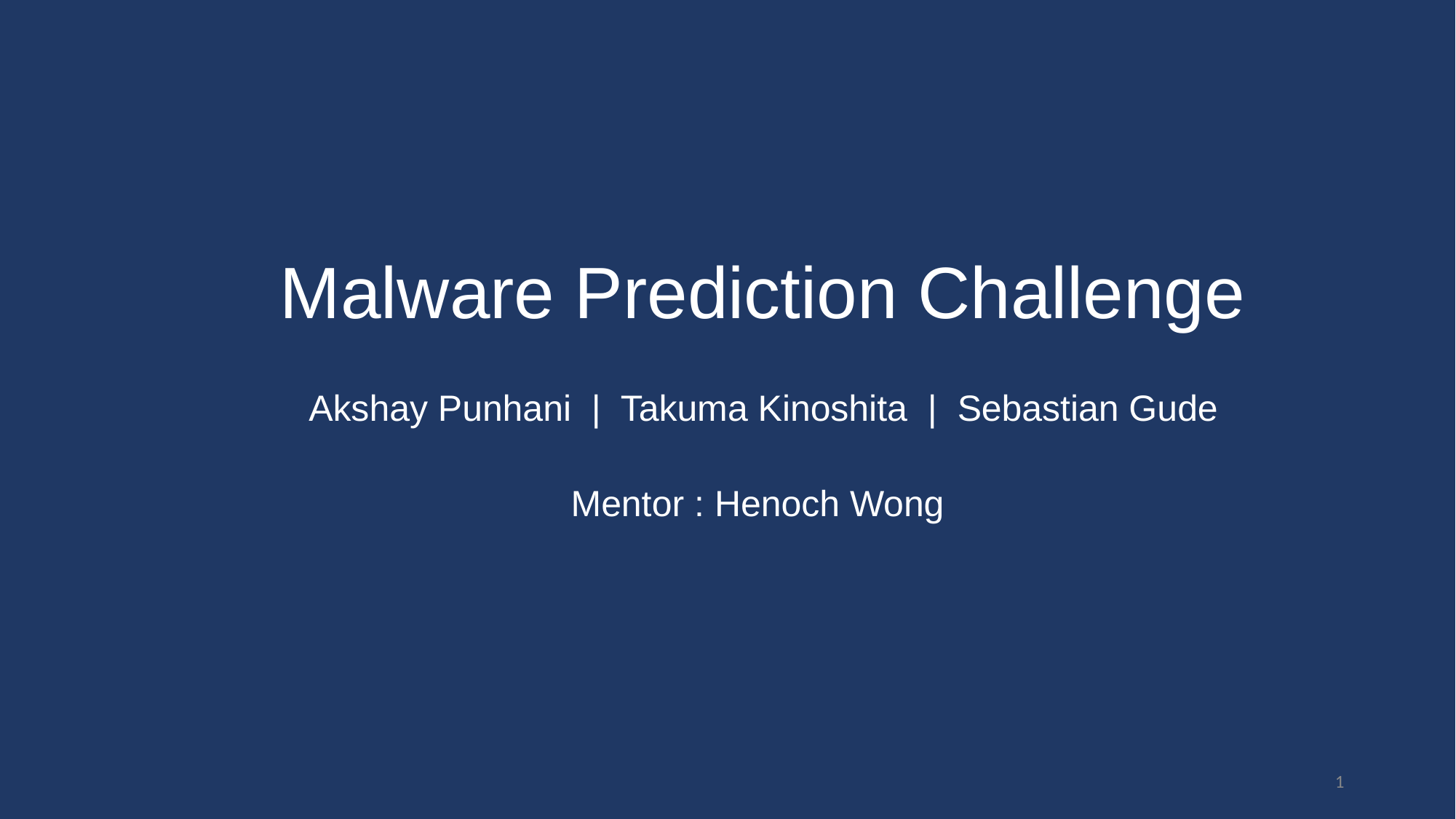

Malware Prediction Challenge
Akshay Punhani  |  Takuma Kinoshita  |  Sebastian Gude
Mentor : Henoch Wong
1